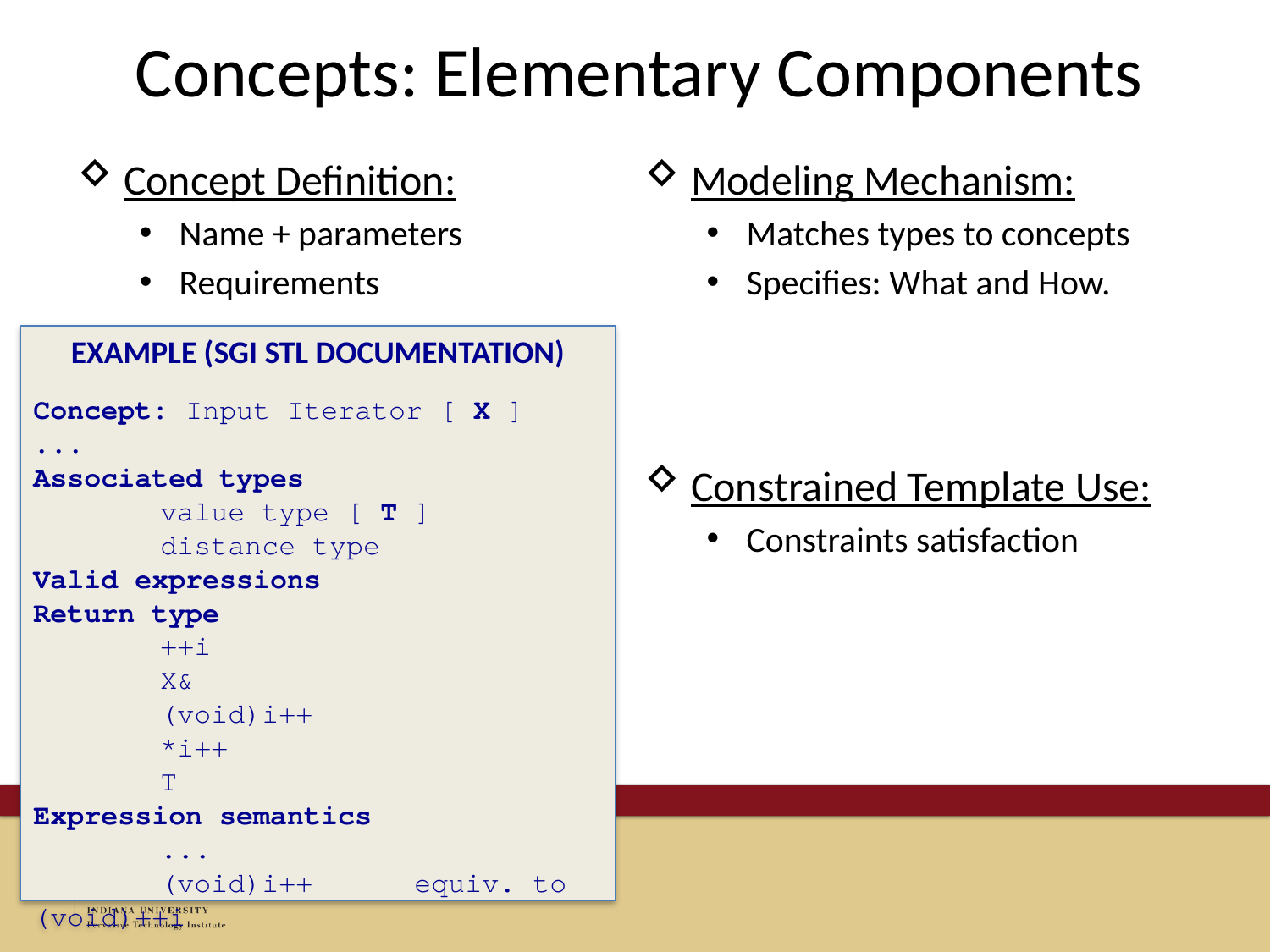

# Concepts: Elementary Components
Concept Definition:
Name + parameters
Requirements

Constrained Template Definition:
Constraints specification

Modeling Mechanism:
Matches types to concepts
Specifies: What and How.

Constrained Template Use:
Constraints satisfaction
Example (SGI STL Documentation)

Concept: Input Iterator [ X ]
...
Associated types
	value type [ T ]
	distance type
Valid expressions		Return type
	++i   				X&
	(void)i++
	*i++   				T
Expression semantics
	...
	(void)i++	equiv. to (void)++i
	...
Complexity guarantees
...